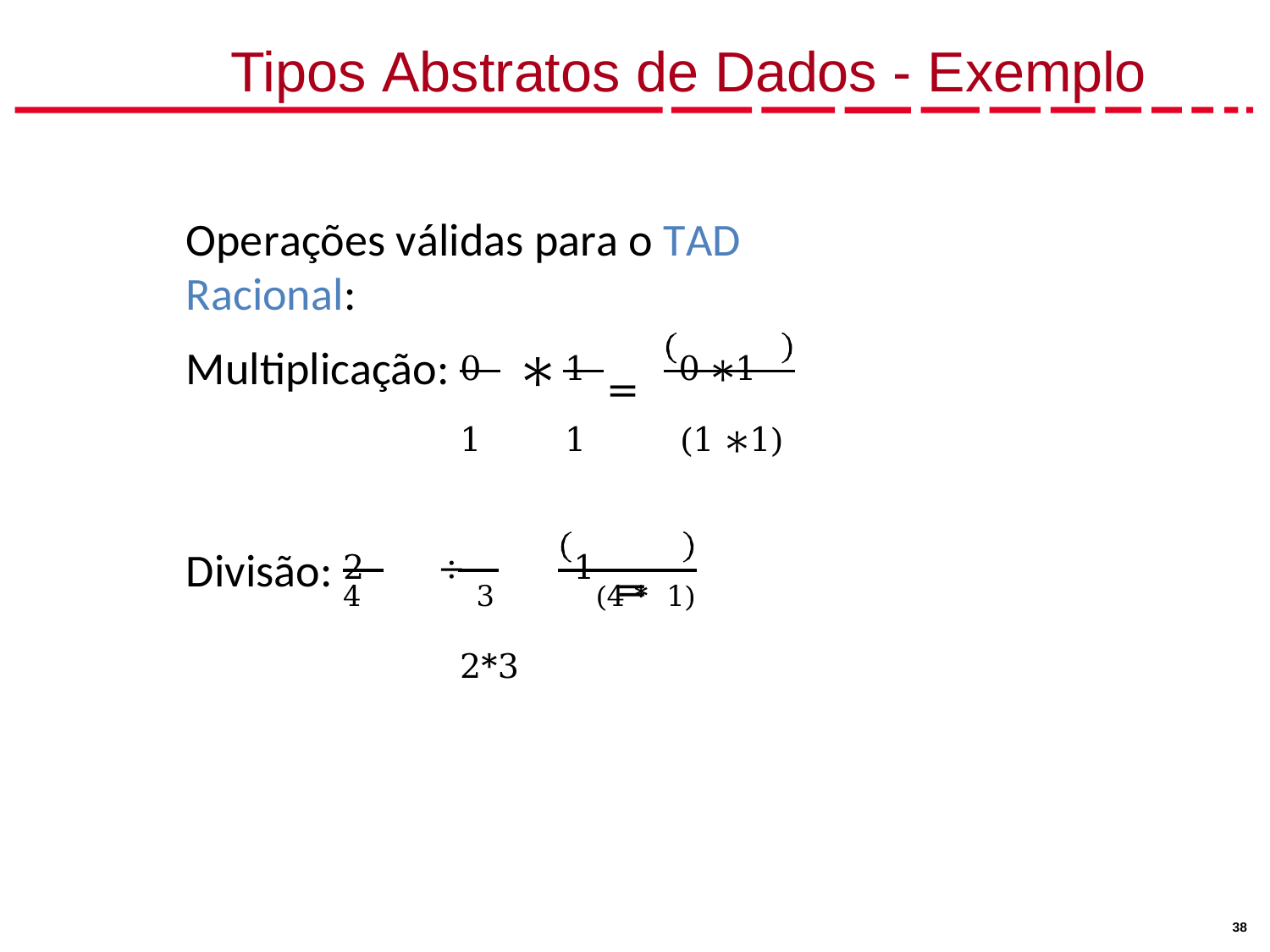

# Tipos Abstratos de Dados - Exemplo
Operações válidas para o TAD Racional:
0	1  =	0 ∗1
1	1	(1 ∗1)

Multiplicação:
∗

2       ÷	1  =	2*3

Divisão: 4		    3           (4 *  1)